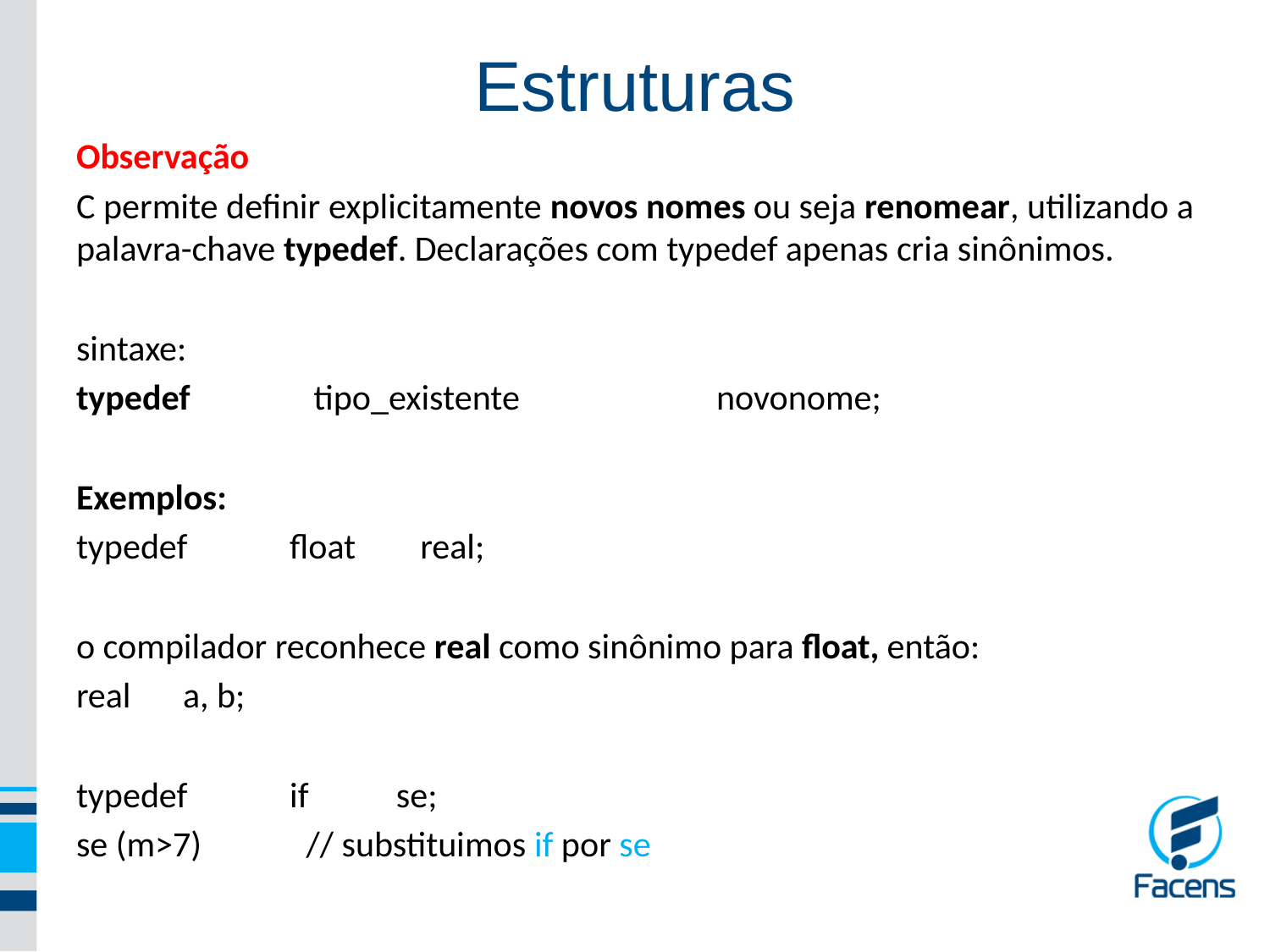

Estruturas
Observação
C permite definir explicitamente novos nomes ou seja renomear, utilizando a palavra-chave typedef. Declarações com typedef apenas cria sinônimos.

sintaxe:
typedef	   tipo_existente		novonome;

Exemplos:
typedef		float	   real;

o compilador reconhece real como sinônimo para float, então:
real	a, b;

typedef		if	se;
se (m>7)             // substituimos if por se